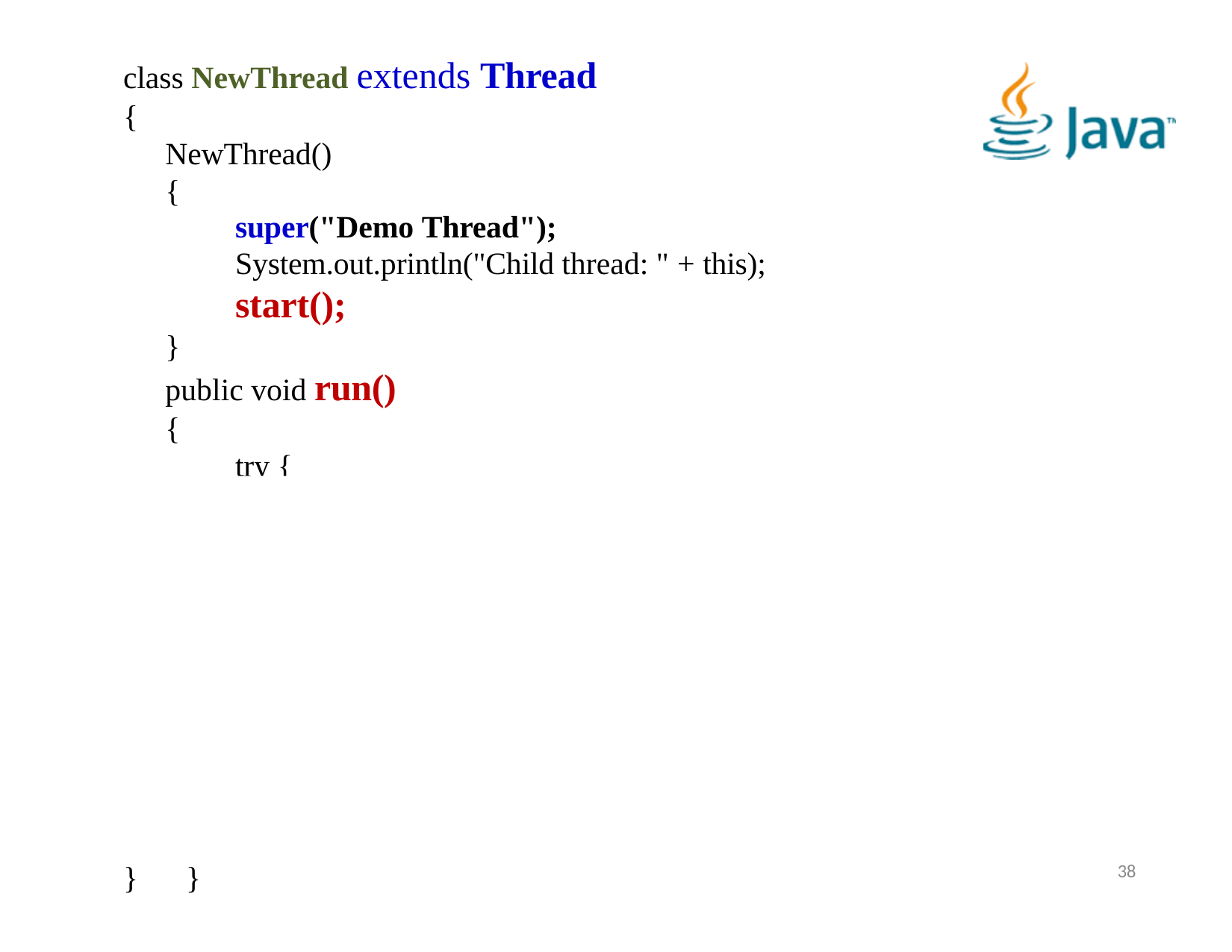

# class NewThread extends Thread
{
NewThread()
{
super("Demo Thread"); System.out.println("Child thread: " + this); start();
}
public void run()
{
try {

}	}
38